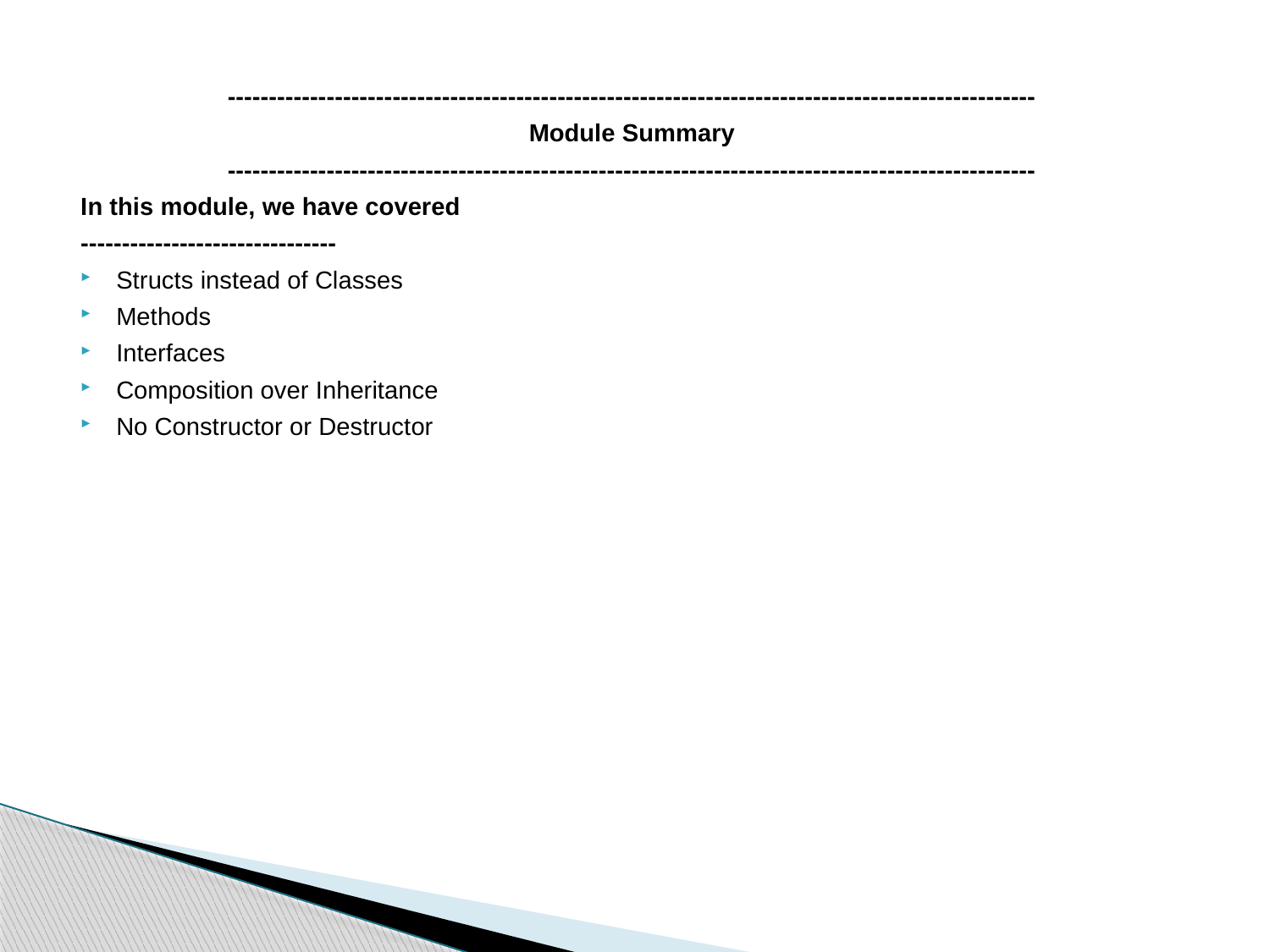

--------------------------------------------------------------------------------------------------
Module Summary
--------------------------------------------------------------------------------------------------
In this module, we have covered
-------------------------------
Structs instead of Classes
Methods
Interfaces
Composition over Inheritance
No Constructor or Destructor